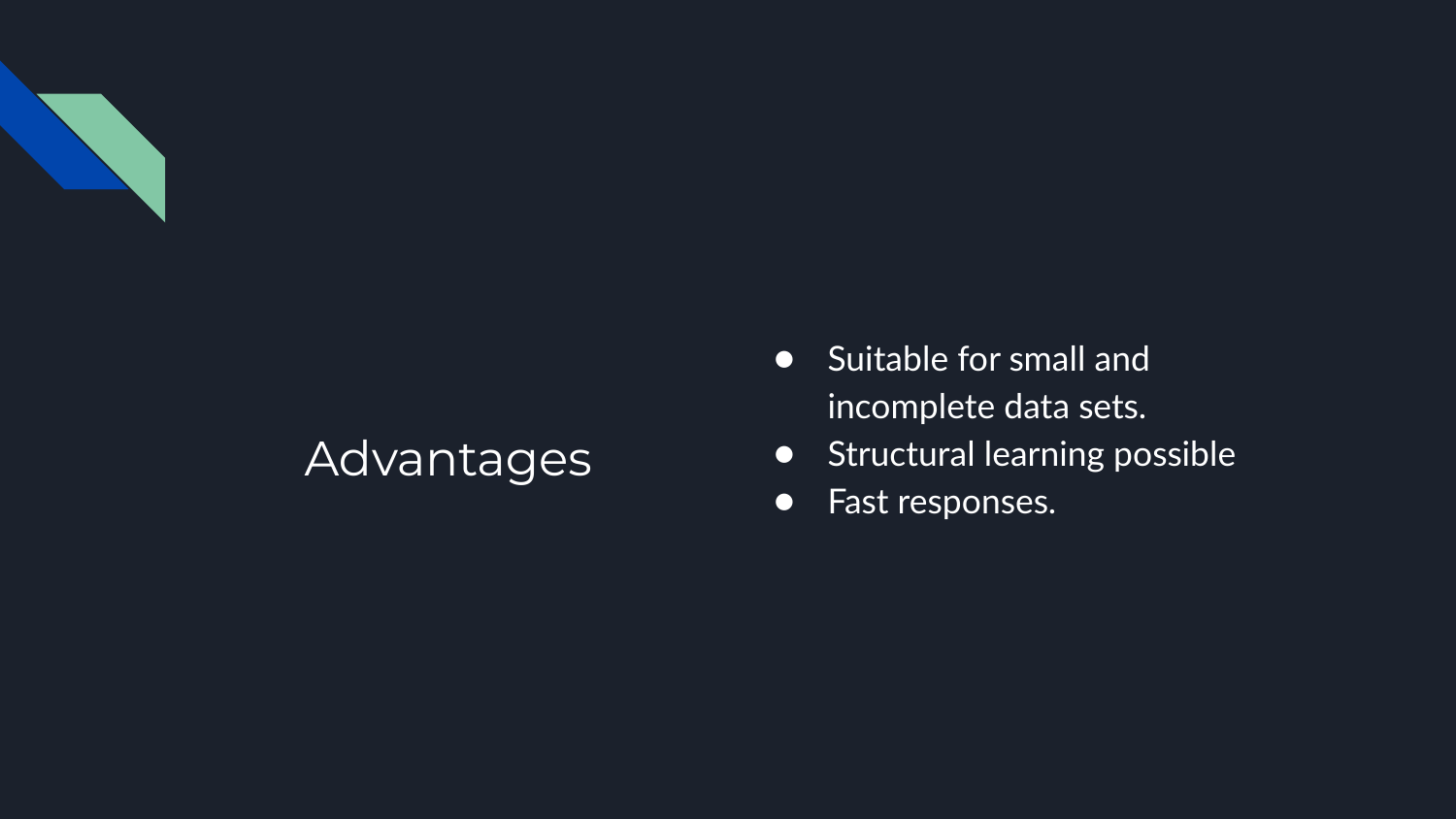

Suitable for small and incomplete data sets.
Structural learning possible
Fast responses.
# Advantages